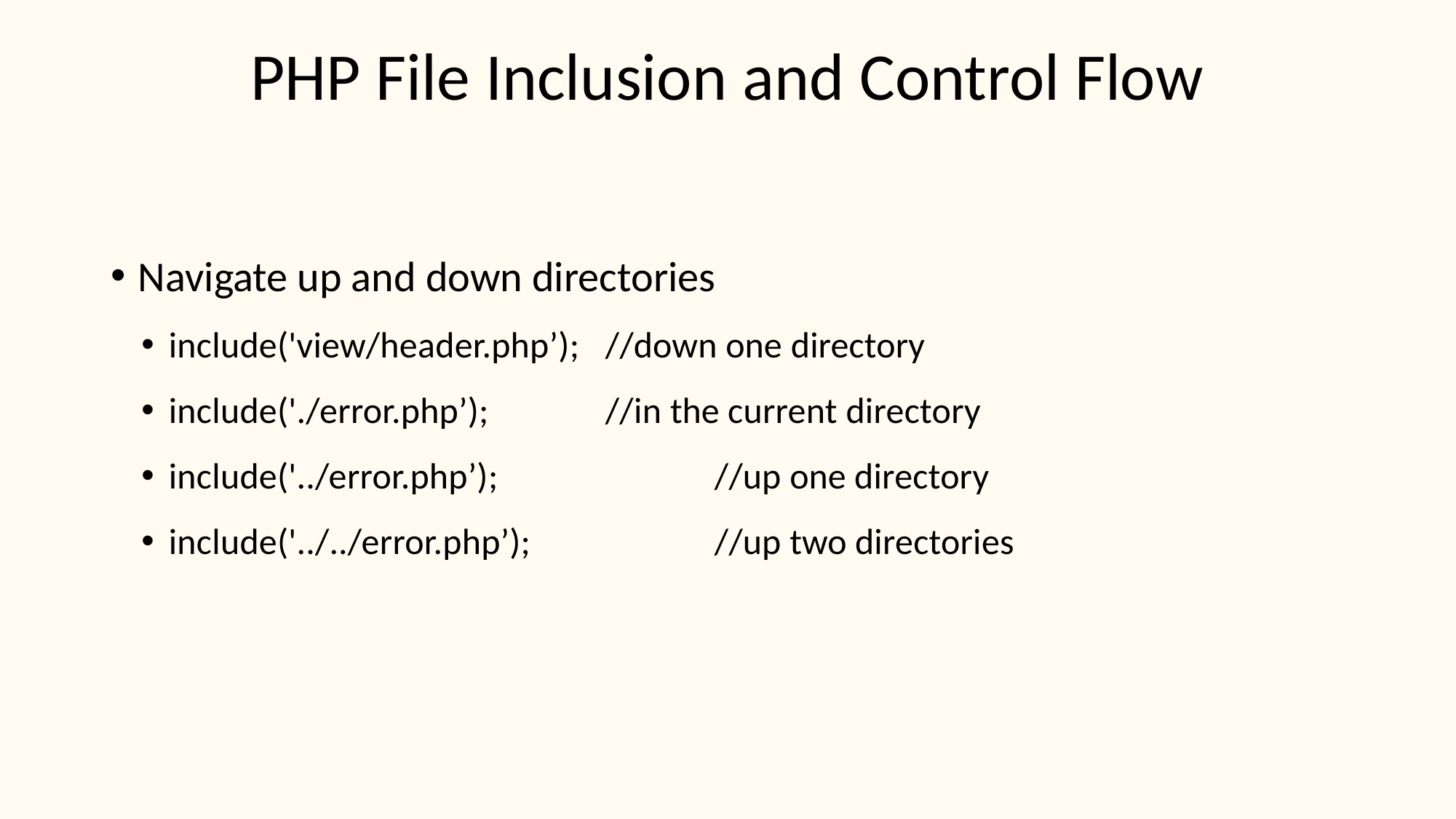

# PHP File Inclusion and Control Flow
Navigate up and down directories
include('view/header.php’);	//down one directory
include('./error.php’);		//in the current directory
include('../error.php’);		//up one directory
include('../../error.php’);		//up two directories